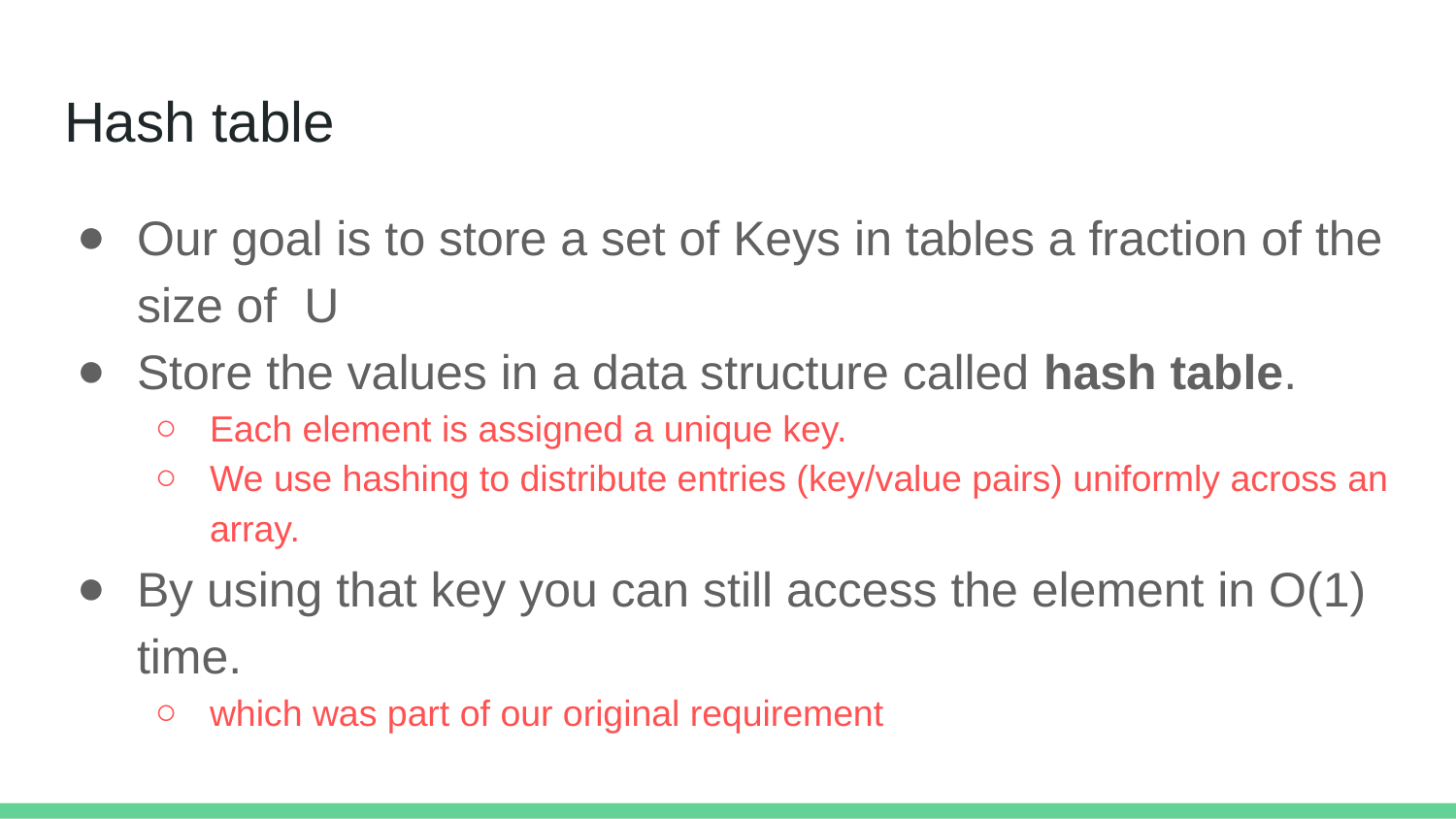

# Hash table
Our goal is to store a set of Keys in tables a fraction of the size of  U
Store the values in a data structure called hash table.
Each element is assigned a unique key.
We use hashing to distribute entries (key/value pairs) uniformly across an array.
By using that key you can still access the element in O(1) time.
which was part of our original requirement